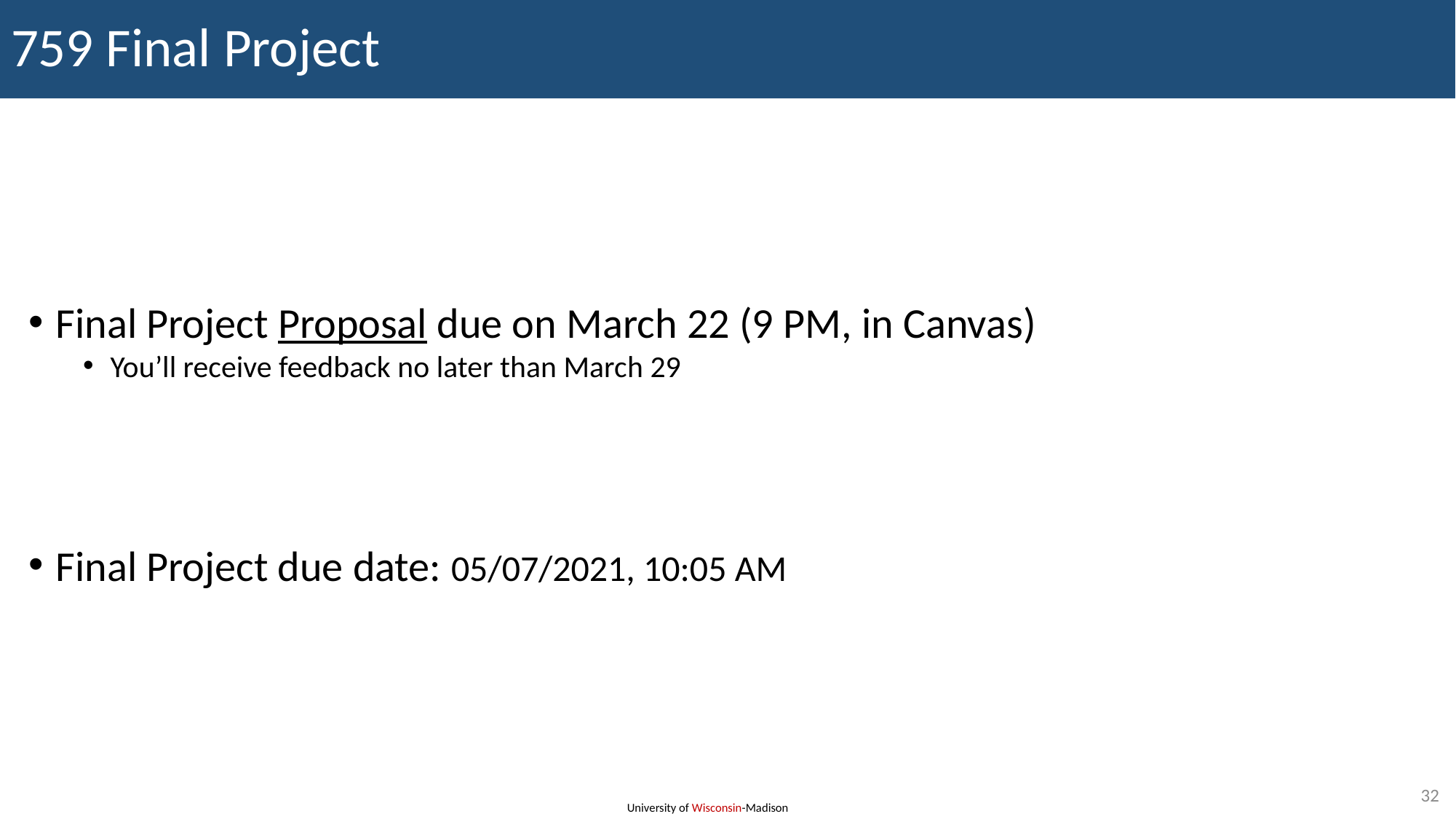

# 759 Final Project

Final Project Proposal due on March 22 (9 PM, in Canvas)
You’ll receive feedback no later than March 29

Final Project due date: 05/07/2021, 10:05 AM

32